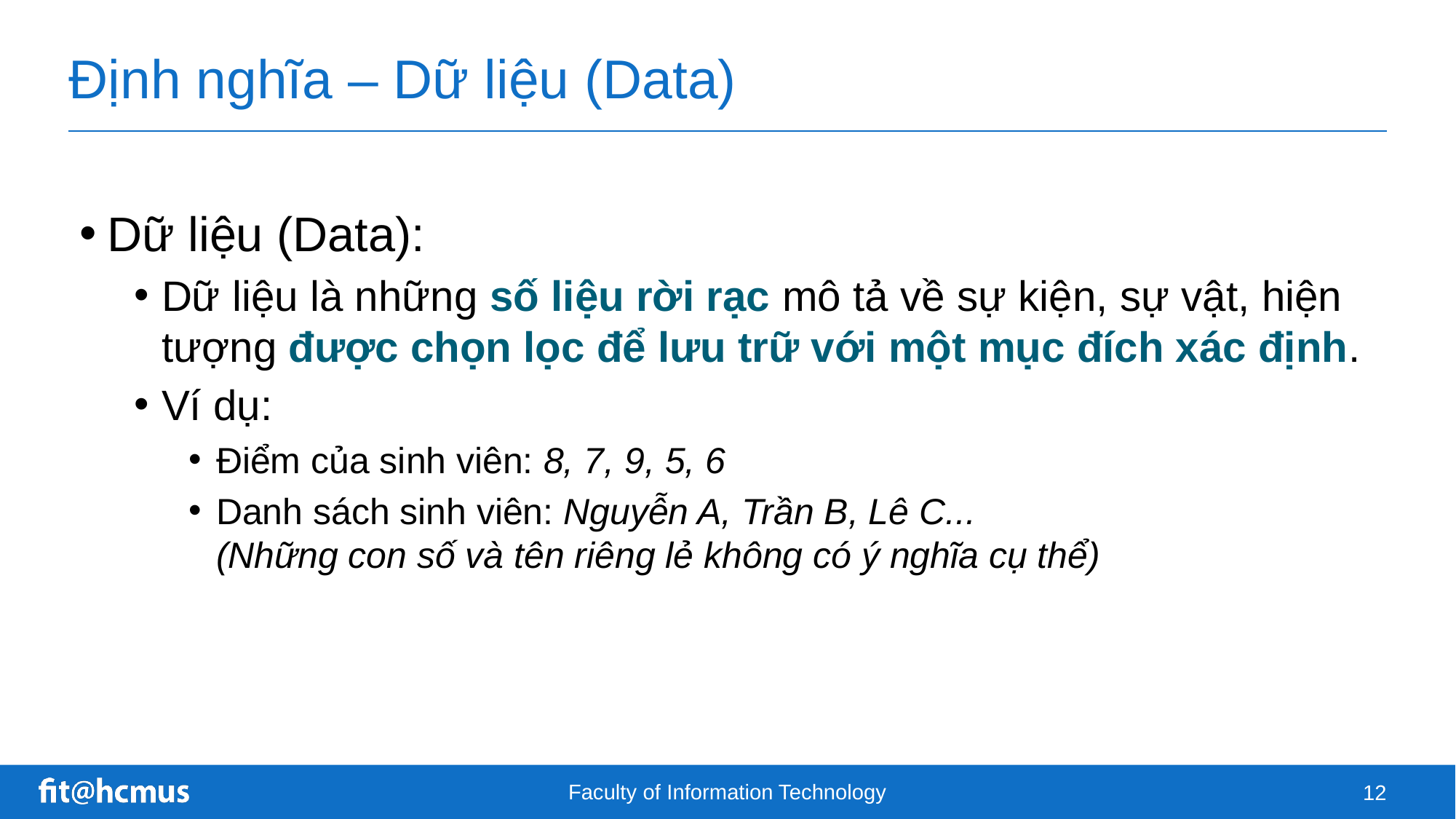

# Định nghĩa – Dữ liệu (Data)
Dữ liệu (Data):
Dữ liệu là những số liệu rời rạc mô tả về sự kiện, sự vật, hiện tượng được chọn lọc để lưu trữ với một mục đích xác định.
Ví dụ:
Điểm của sinh viên: 8, 7, 9, 5, 6
Danh sách sinh viên: Nguyễn A, Trần B, Lê C...
(Những con số và tên riêng lẻ không có ý nghĩa cụ thể)
Faculty of Information Technology
12